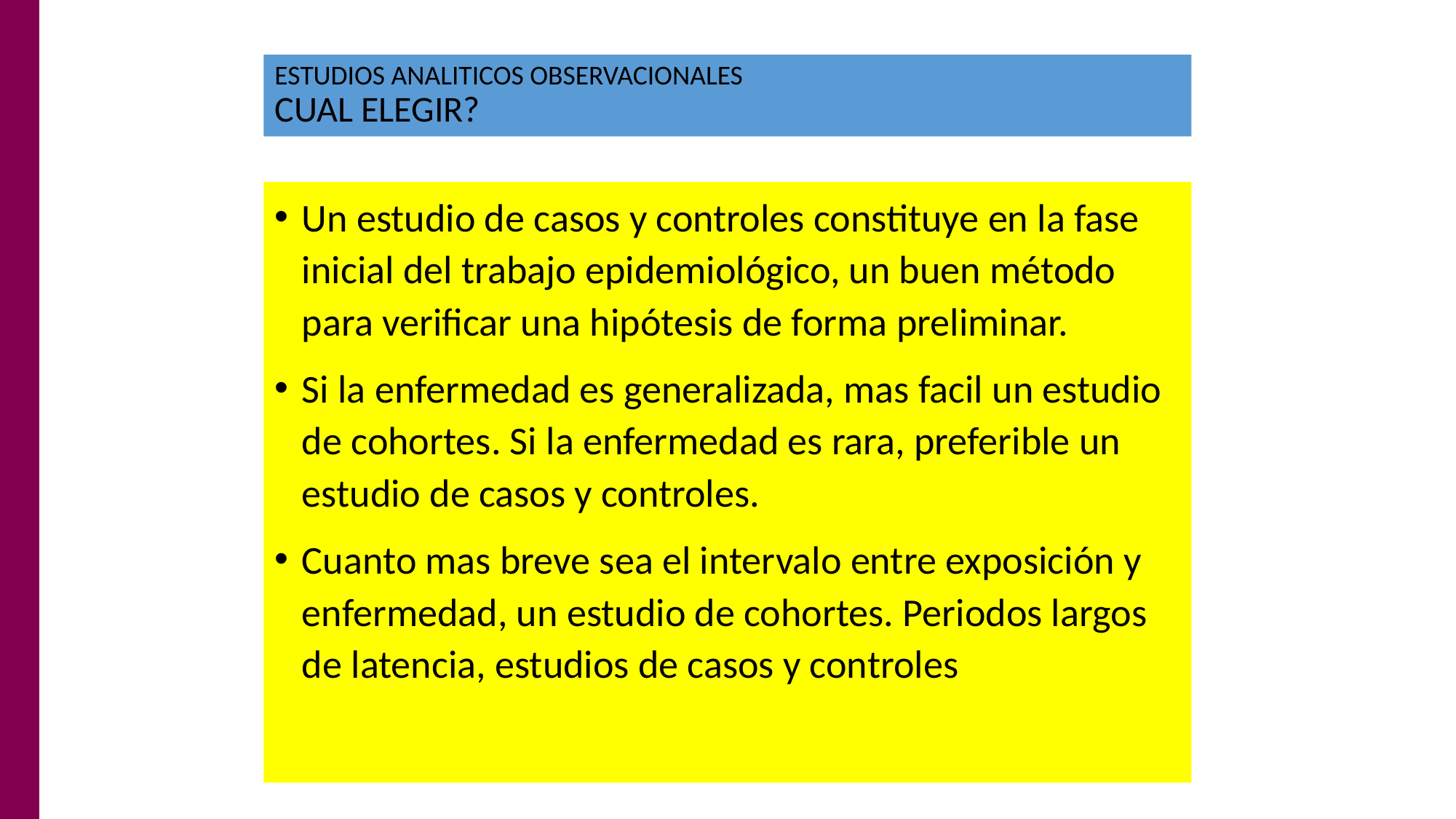

# ESTUDIOS ANALITICOS OBSERVACIONALES CUAL ELEGIR?
Un estudio de casos y controles constituye en la fase inicial del trabajo epidemiológico, un buen método para verificar una hipótesis de forma preliminar.
Si la enfermedad es generalizada, mas facil un estudio de cohortes. Si la enfermedad es rara, preferible un estudio de casos y controles.
Cuanto mas breve sea el intervalo entre exposición y enfermedad, un estudio de cohortes. Periodos largos de latencia, estudios de casos y controles